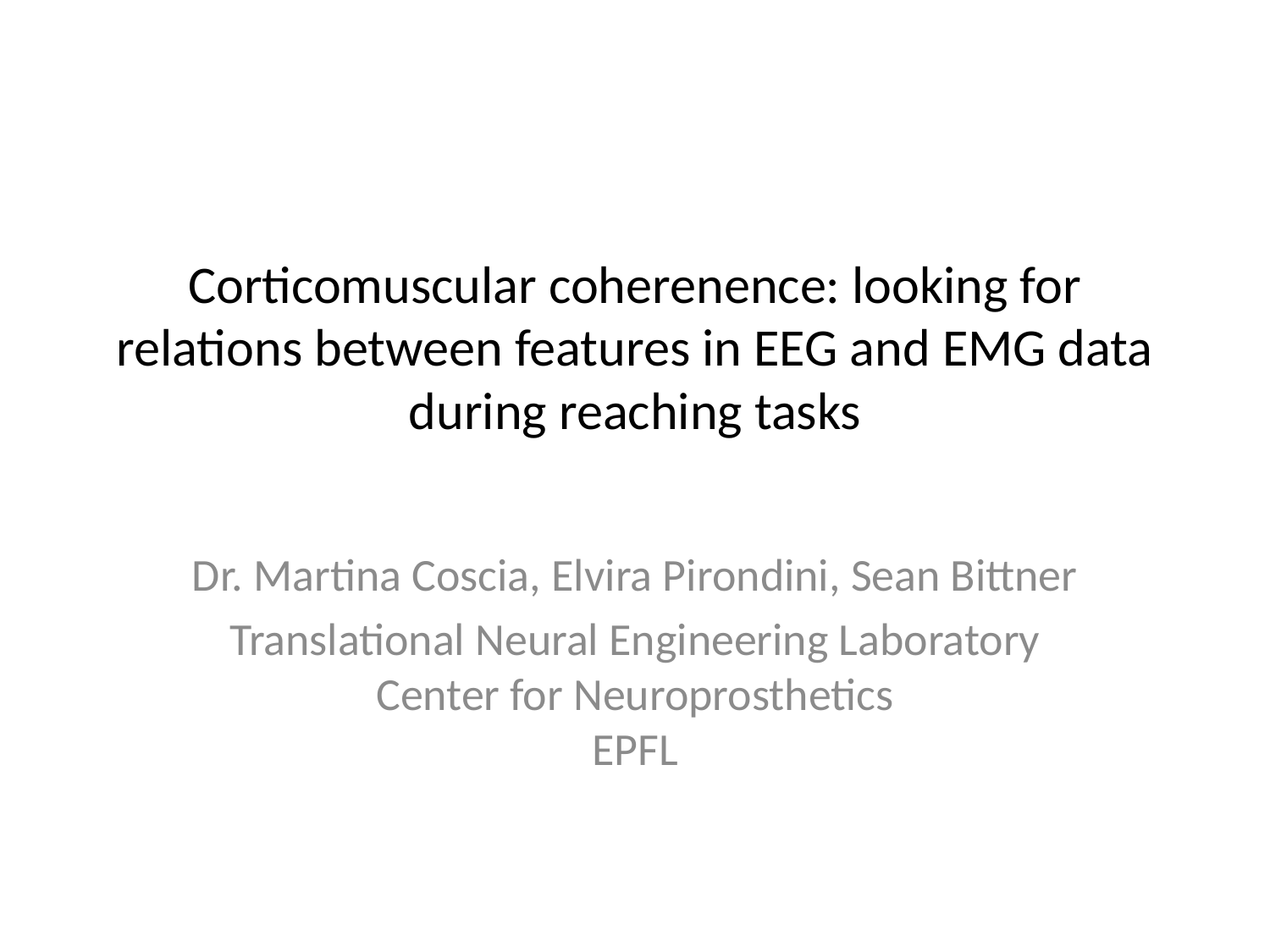

# Corticomuscular coherenence: looking for relations between features in EEG and EMG data during reaching tasks
Dr. Martina Coscia, Elvira Pirondini, Sean Bittner
Translational Neural Engineering Laboratory
Center for Neuroprosthetics
EPFL